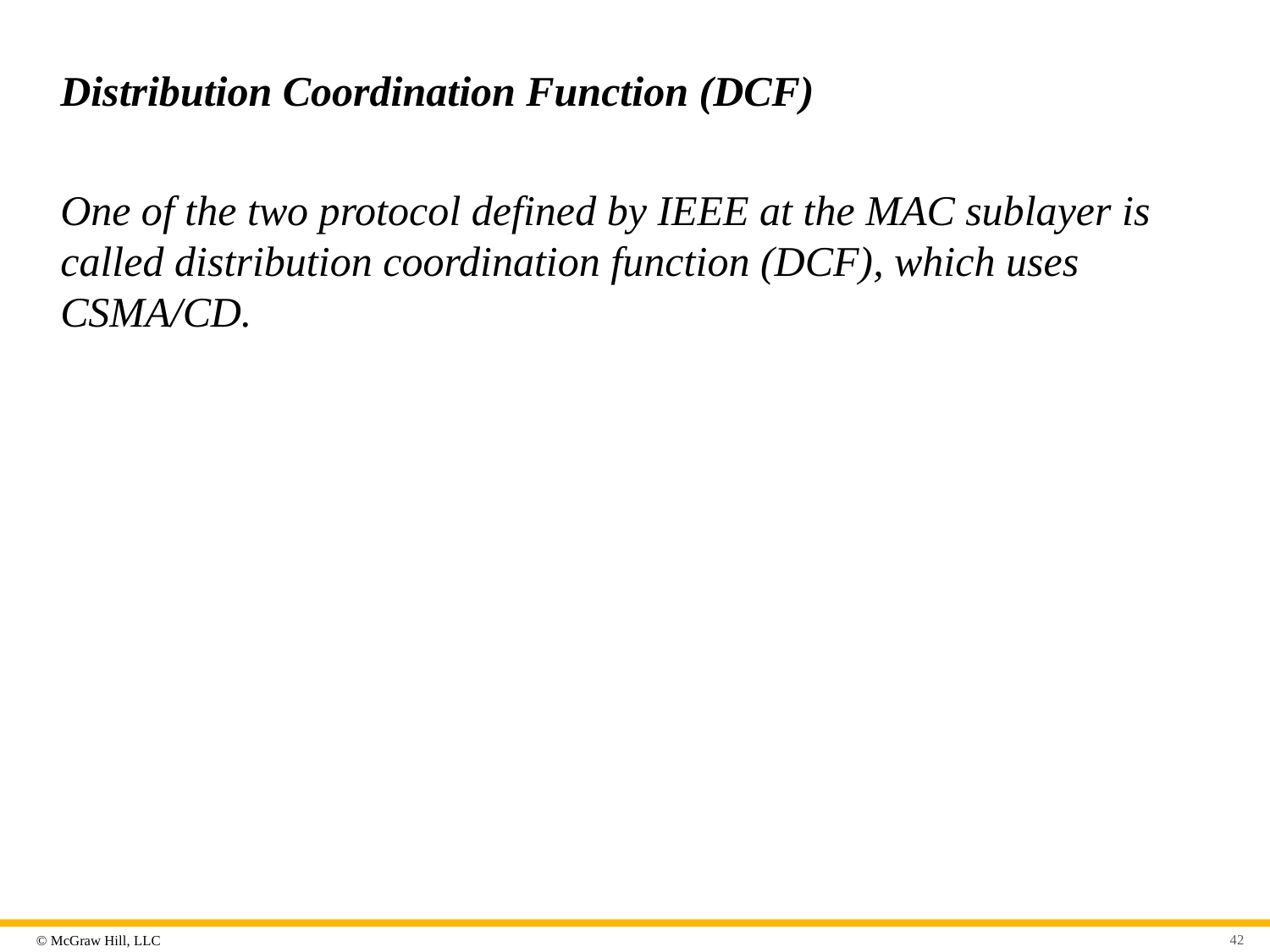

# Distribution Coordination Function (DCF)
One of the two protocol defined by IEEE at the MAC sublayer is called distribution coordination function (DCF), which uses CSMA/CD.
42